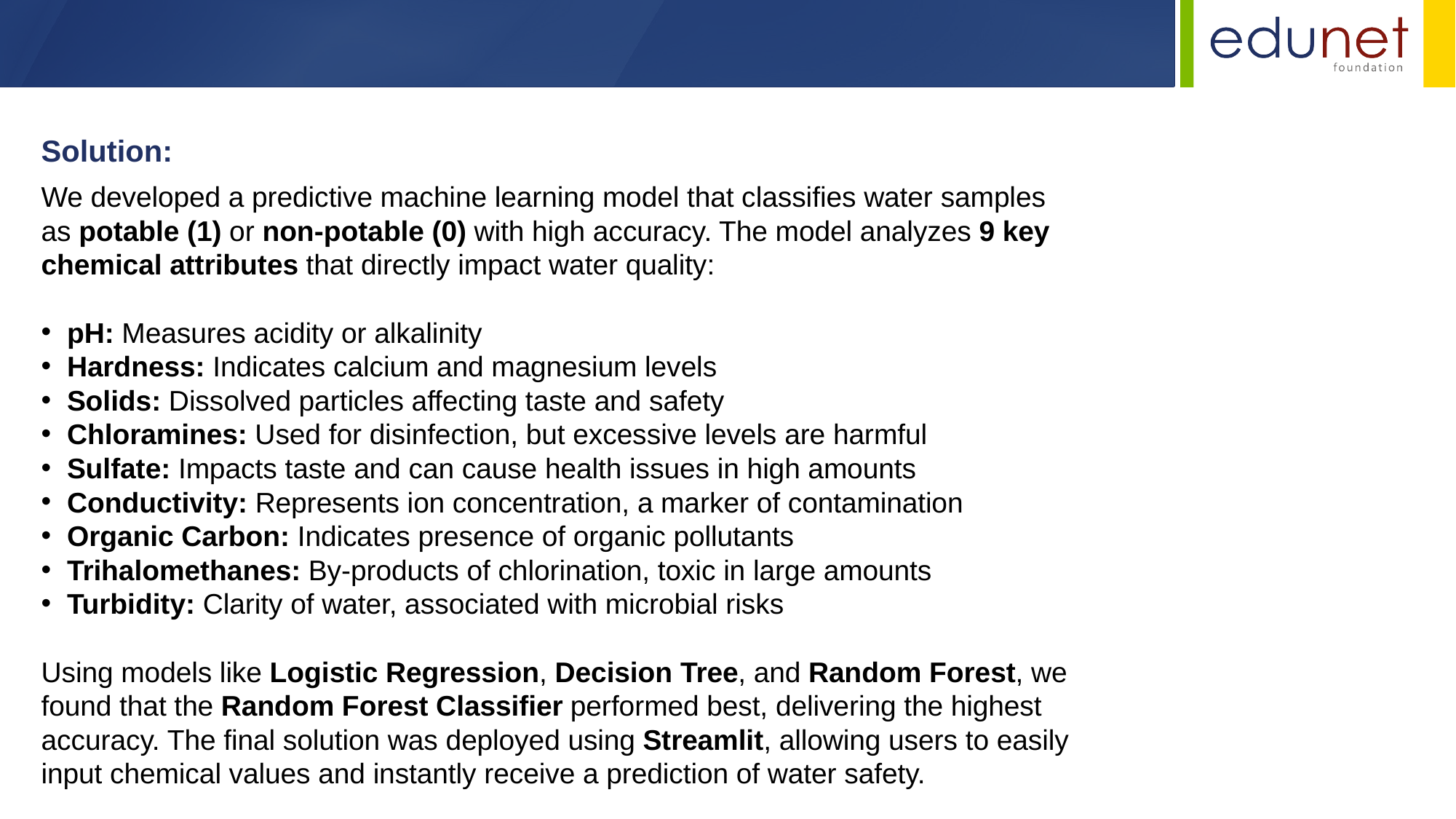

Solution:
We developed a predictive machine learning model that classifies water samples as potable (1) or non-potable (0) with high accuracy. The model analyzes 9 key chemical attributes that directly impact water quality:

pH: Measures acidity or alkalinity
Hardness: Indicates calcium and magnesium levels
Solids: Dissolved particles affecting taste and safety
Chloramines: Used for disinfection, but excessive levels are harmful
Sulfate: Impacts taste and can cause health issues in high amounts
Conductivity: Represents ion concentration, a marker of contamination
Organic Carbon: Indicates presence of organic pollutants
Trihalomethanes: By-products of chlorination, toxic in large amounts
Turbidity: Clarity of water, associated with microbial risks

Using models like Logistic Regression, Decision Tree, and Random Forest, we found that the Random Forest Classifier performed best, delivering the highest accuracy. The final solution was deployed using Streamlit, allowing users to easily input chemical values and instantly receive a prediction of water safety.